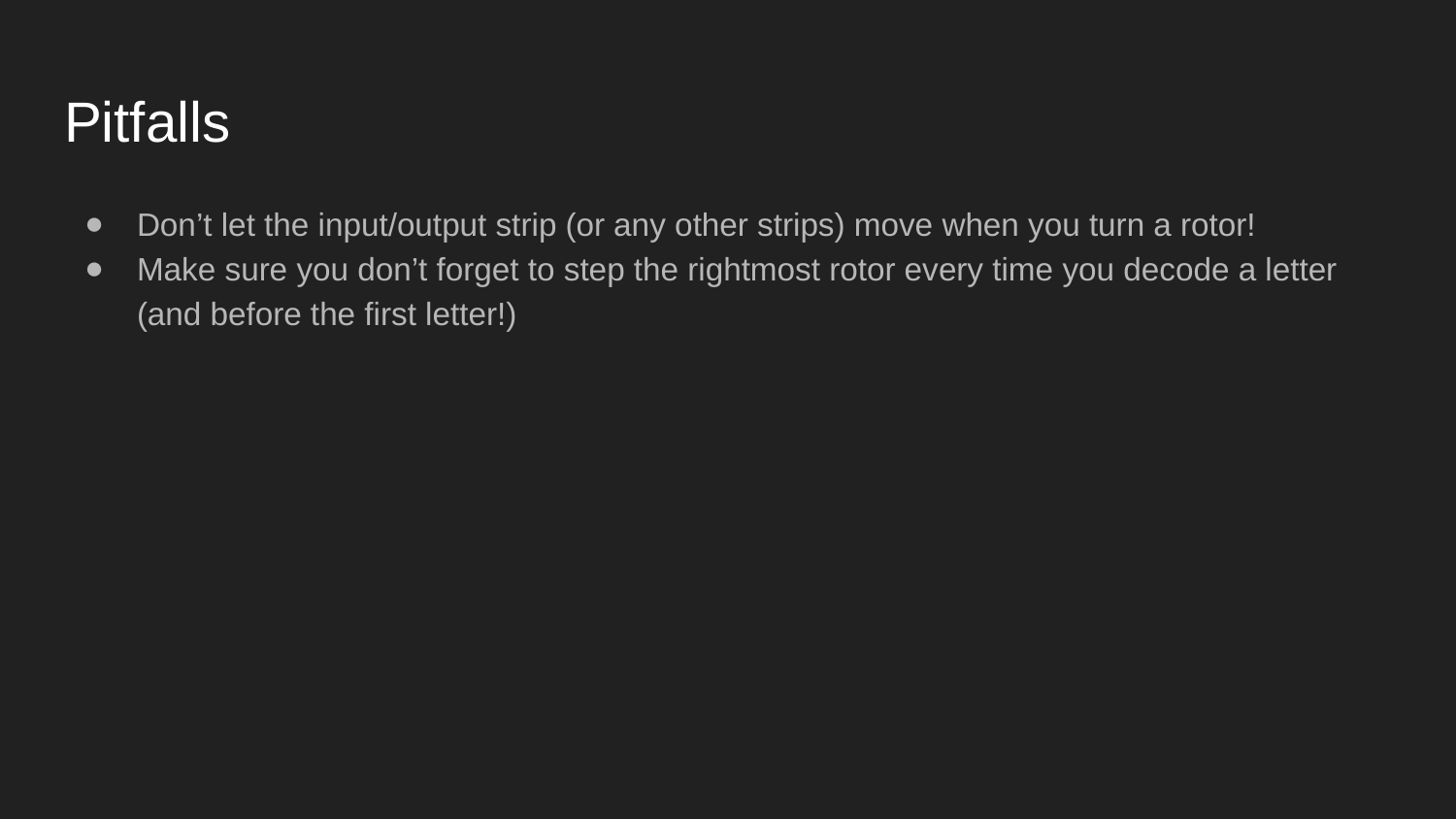

# Pitfalls
Don’t let the input/output strip (or any other strips) move when you turn a rotor!
Make sure you don’t forget to step the rightmost rotor every time you decode a letter (and before the first letter!)